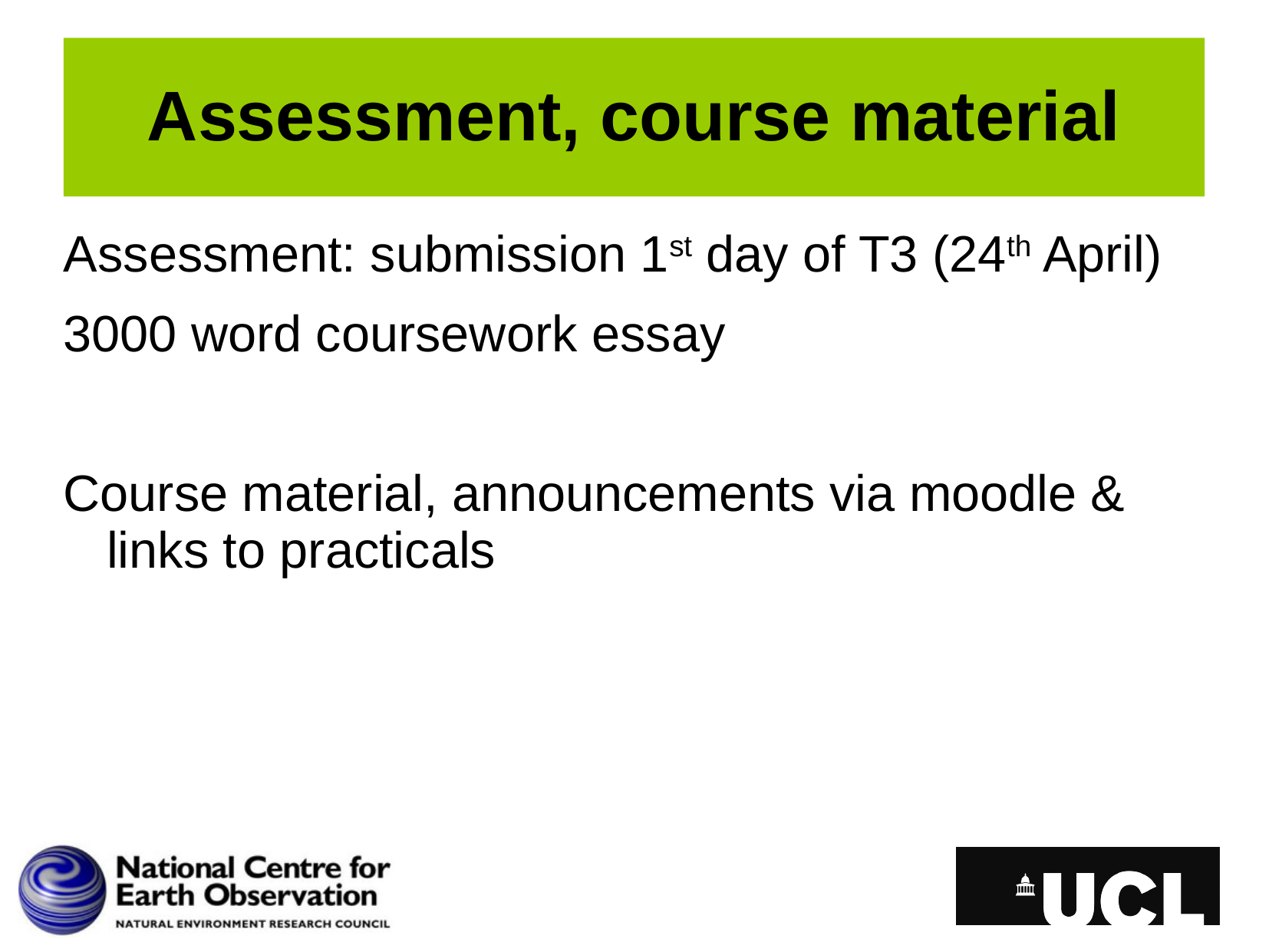

# Assessment, course material
Assessment: submission 1st day of T3 (24th April)
3000 word coursework essay

Course material, announcements via moodle & links to practicals